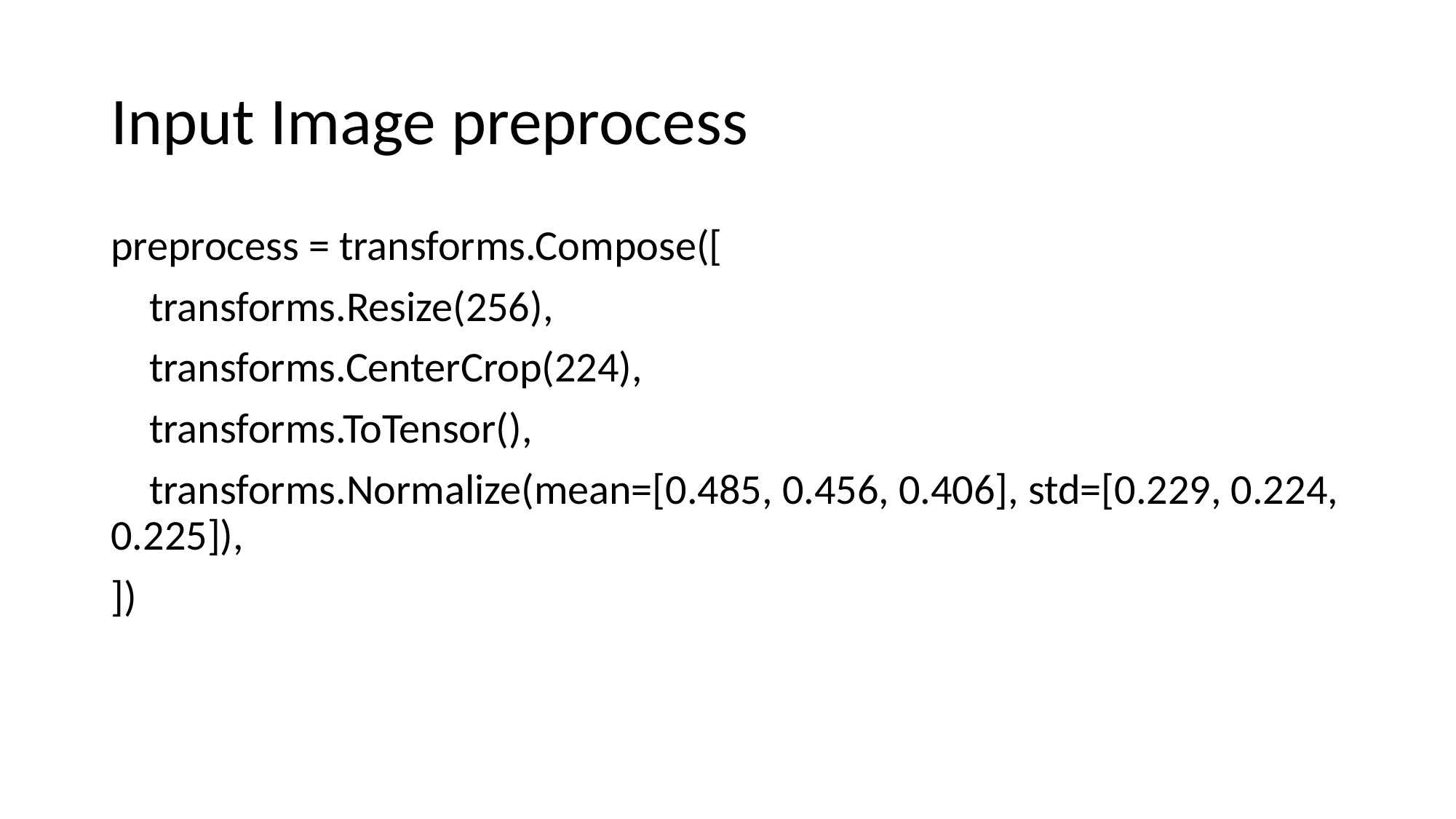

# Input Image preprocess
preprocess = transforms.Compose([
    transforms.Resize(256),
    transforms.CenterCrop(224),
    transforms.ToTensor(),
    transforms.Normalize(mean=[0.485, 0.456, 0.406], std=[0.229, 0.224, 0.225]),
])